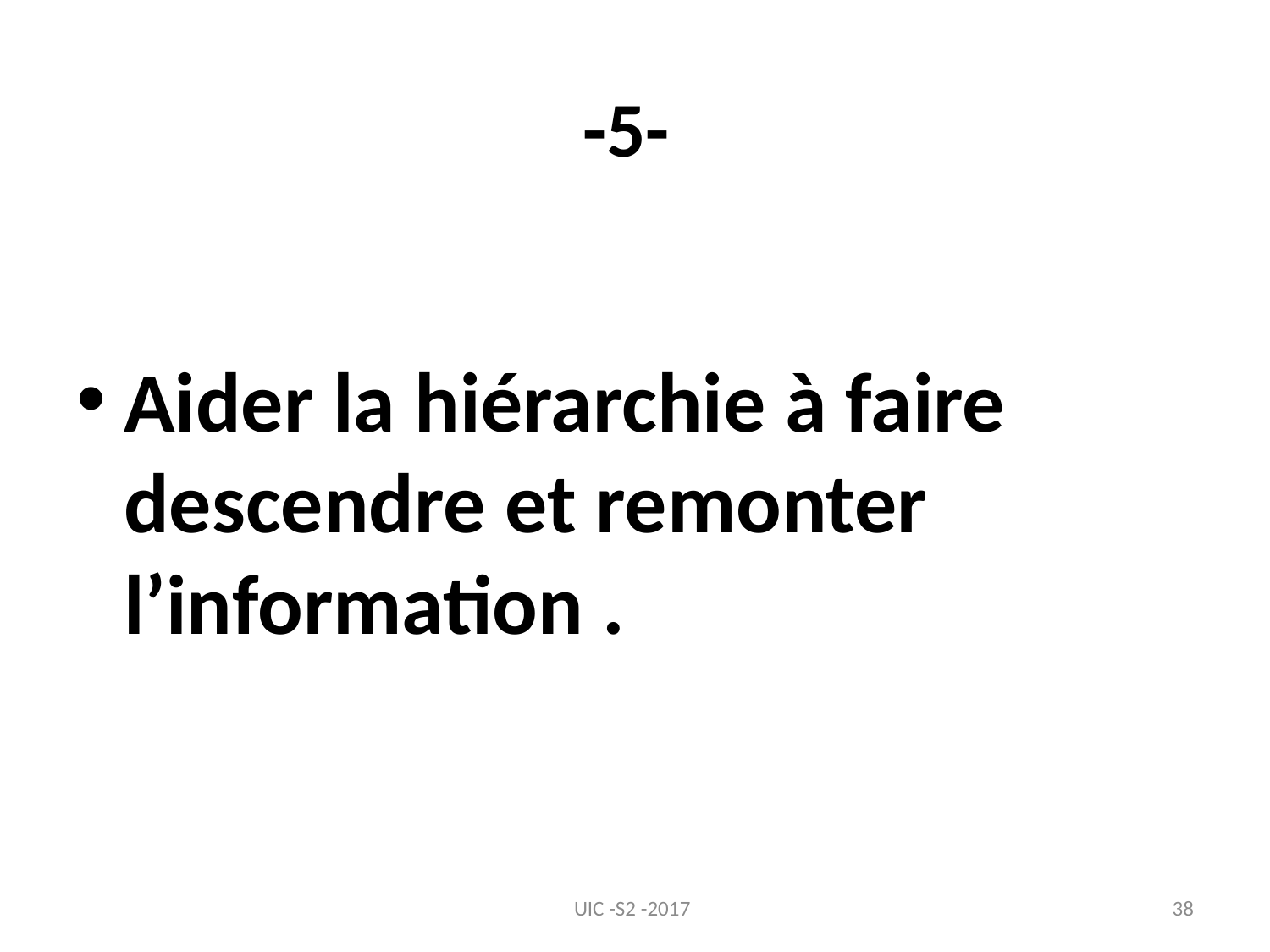

# -5-

Aider la hiérarchie à faire descendre et remonter l’information .

UIC -S2 -2017
38